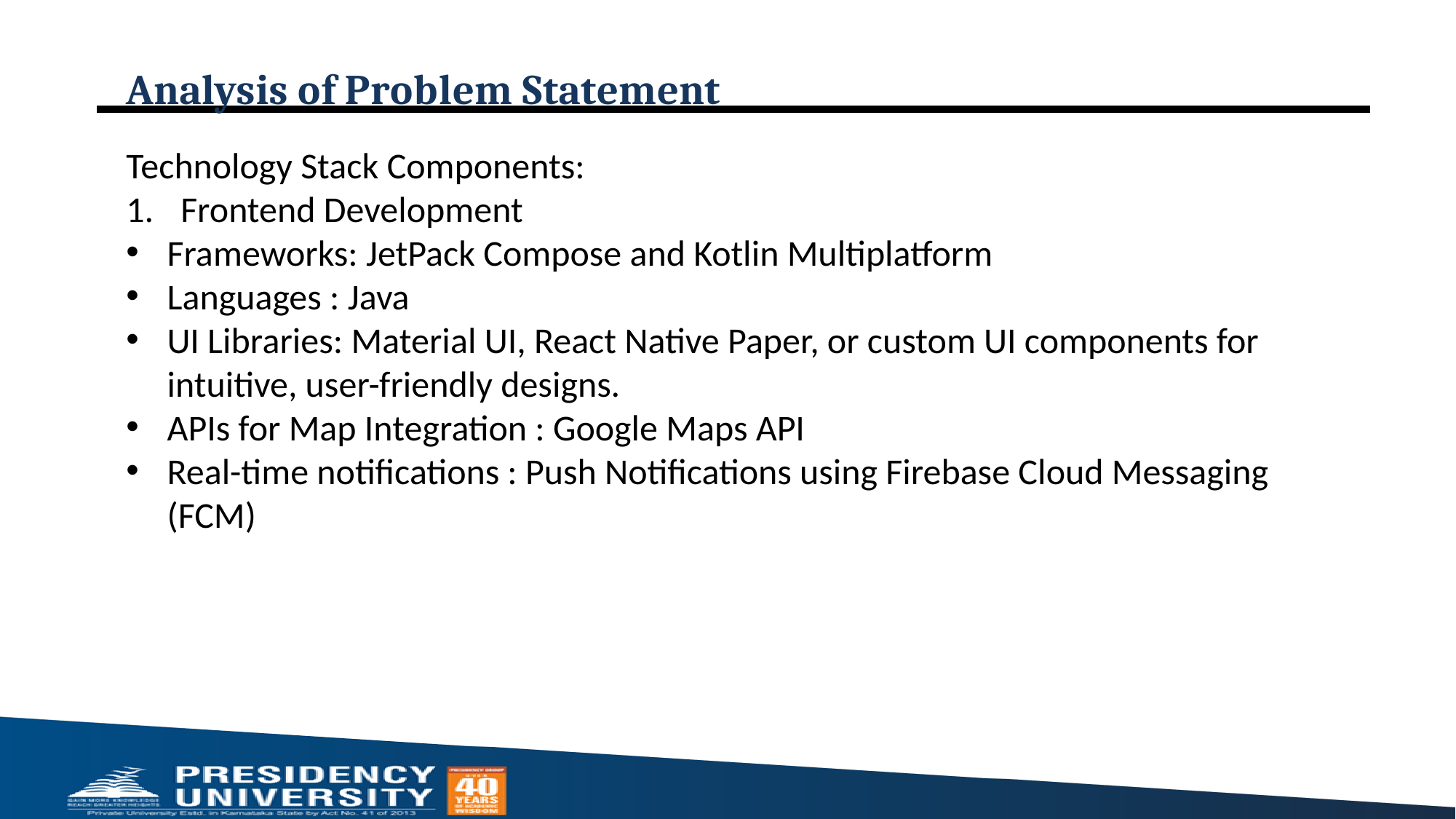

# Analysis of Problem Statement
Technology Stack Components:
Frontend Development
Frameworks: JetPack Compose and Kotlin Multiplatform
Languages : Java
UI Libraries: Material UI, React Native Paper, or custom UI components for      intuitive, user-friendly designs.
APIs for Map Integration : Google Maps API
Real-time notifications : Push Notifications using Firebase Cloud Messaging (FCM)